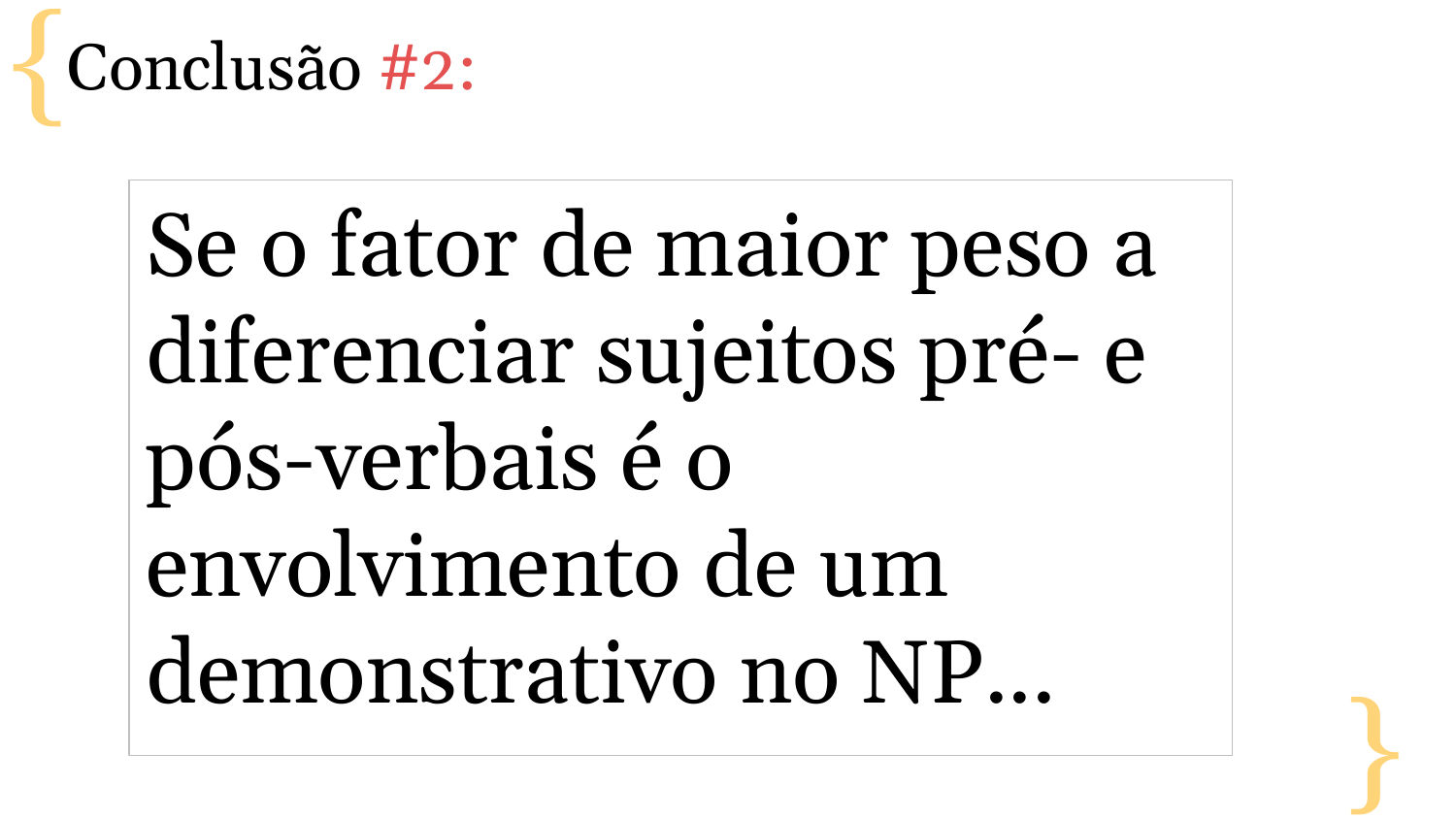

Conclusão #2:

Se o fator de maior peso a diferenciar sujeitos pré- e pós-verbais é o envolvimento de um demonstrativo no NP...